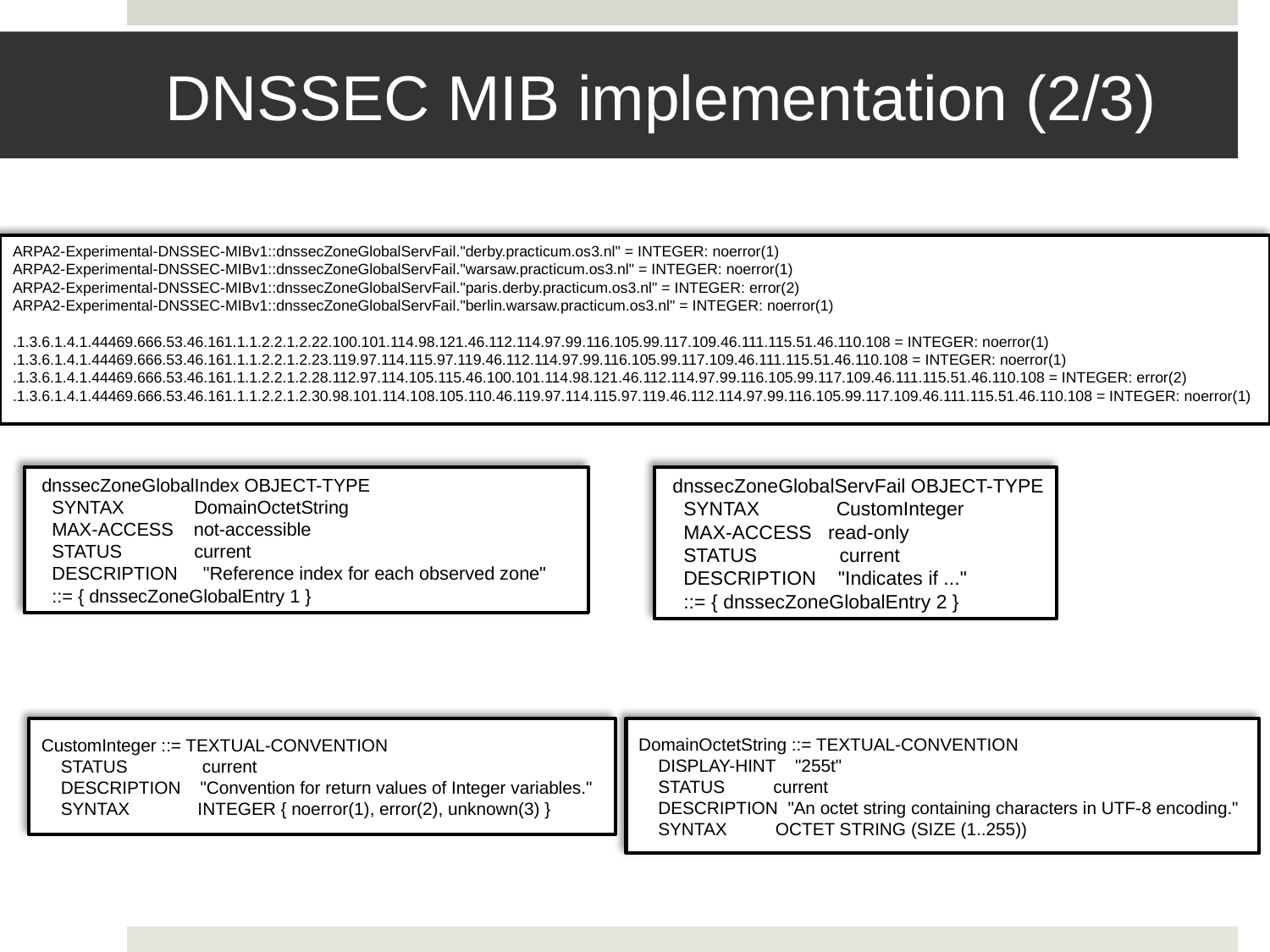

# DNSSEC MIB implementation (2/3)
ARPA2-Experimental-DNSSEC-MIBv1::dnssecZoneGlobalServFail."derby.practicum.os3.nl" = INTEGER: noerror(1)
ARPA2-Experimental-DNSSEC-MIBv1::dnssecZoneGlobalServFail."warsaw.practicum.os3.nl" = INTEGER: noerror(1)
ARPA2-Experimental-DNSSEC-MIBv1::dnssecZoneGlobalServFail."paris.derby.practicum.os3.nl" = INTEGER: error(2)
ARPA2-Experimental-DNSSEC-MIBv1::dnssecZoneGlobalServFail."berlin.warsaw.practicum.os3.nl" = INTEGER: noerror(1)

.1.3.6.1.4.1.44469.666.53.46.161.1.1.2.2.1.2.22.100.101.114.98.121.46.112.114.97.99.116.105.99.117.109.46.111.115.51.46.110.108 = INTEGER: noerror(1)
.1.3.6.1.4.1.44469.666.53.46.161.1.1.2.2.1.2.23.119.97.114.115.97.119.46.112.114.97.99.116.105.99.117.109.46.111.115.51.46.110.108 = INTEGER: noerror(1)
.1.3.6.1.4.1.44469.666.53.46.161.1.1.2.2.1.2.28.112.97.114.105.115.46.100.101.114.98.121.46.112.114.97.99.116.105.99.117.109.46.111.115.51.46.110.108 = INTEGER: error(2)
.1.3.6.1.4.1.44469.666.53.46.161.1.1.2.2.1.2.30.98.101.114.108.105.110.46.119.97.114.115.97.119.46.112.114.97.99.116.105.99.117.109.46.111.115.51.46.110.108 = INTEGER: noerror(1)
 dnssecZoneGlobalIndex OBJECT-TYPE
   SYNTAX       	      DomainOctetString
   MAX-ACCESS    not-accessible
   STATUS       	      current
   DESCRIPTION     "Reference index for each observed zone"
   ::= { dnssecZoneGlobalEntry 1 }
 dnssecZoneGlobalServFail OBJECT-TYPE
   SYNTAX              CustomInteger
   MAX-ACCESS   read-only
   STATUS               current
   DESCRIPTION    "Indicates if ..."
   ::= { dnssecZoneGlobalEntry 2 }
CustomInteger ::= TEXTUAL-CONVENTION
    STATUS       	       current
    DESCRIPTION    "Convention for return values of Integer variables."
    SYNTAX              INTEGER { noerror(1), error(2), unknown(3) }
DomainOctetString ::= TEXTUAL-CONVENTION
    DISPLAY-HINT    "255t"
    STATUS          current
    DESCRIPTION  "An octet string containing characters in UTF-8 encoding."
    SYNTAX          OCTET STRING (SIZE (1..255))